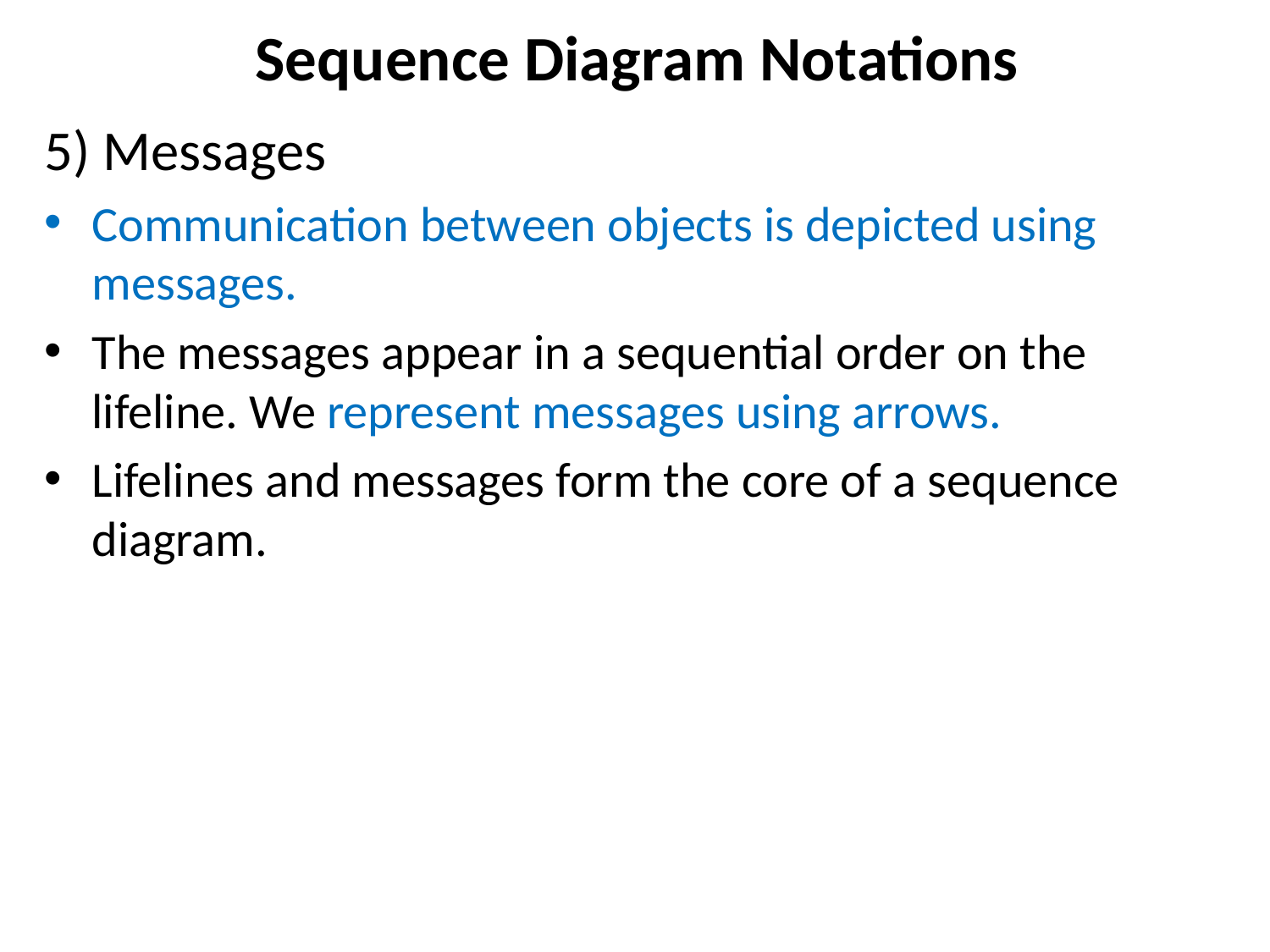

# Sequence Diagram Notations
5) Messages
Communication between objects is depicted using messages.
The messages appear in a sequential order on the lifeline. We represent messages using arrows.
Lifelines and messages form the core of a sequence diagram.